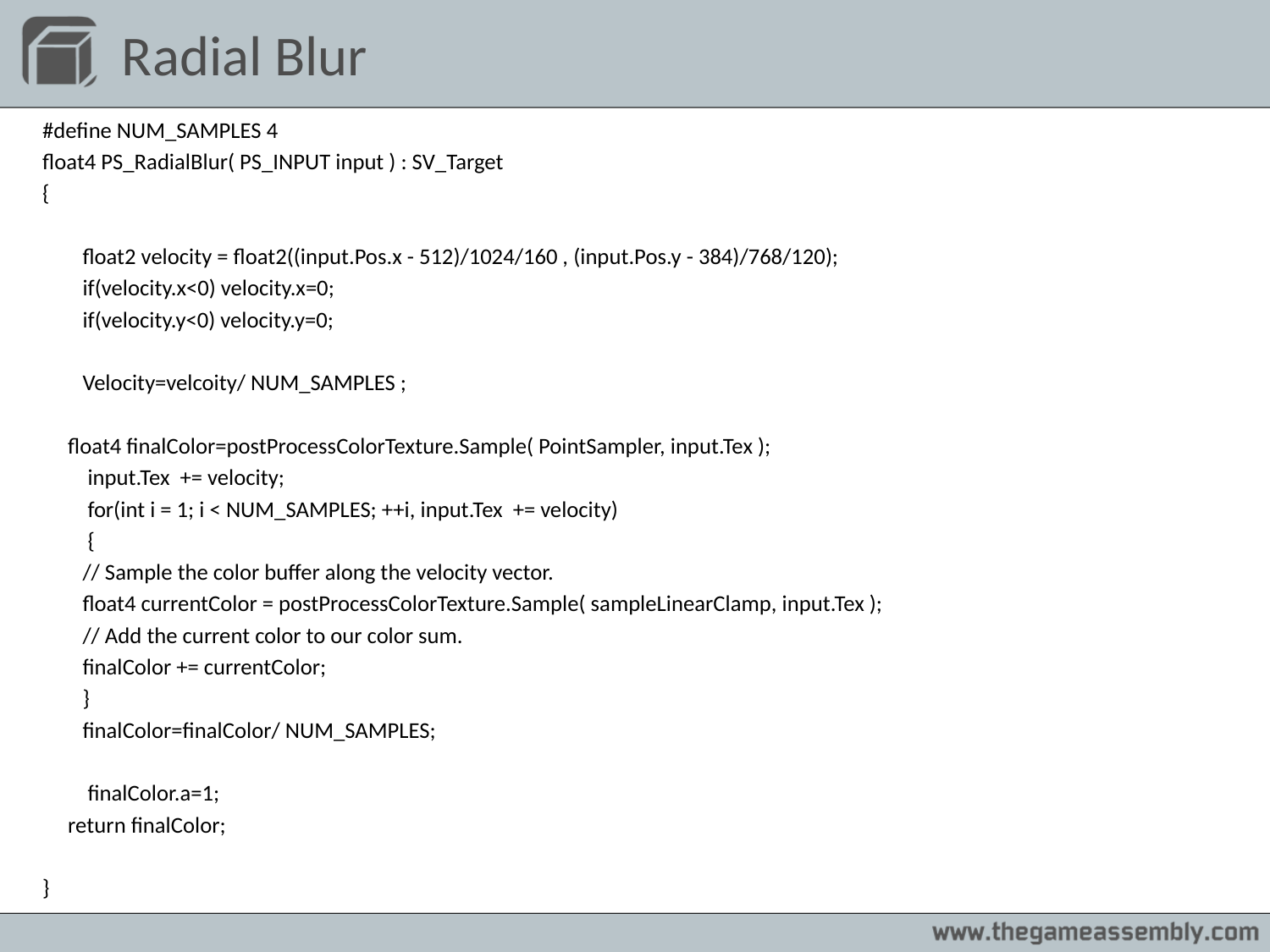

# Radial Blur
#define NUM_SAMPLES 4
float4 PS_RadialBlur( PS_INPUT input ) : SV_Target
{

	float2 velocity = float2((input.Pos.x - 512)/1024/160 , (input.Pos.y - 384)/768/120);
	if(velocity.x<0) velocity.x=0;
	if(velocity.y<0) velocity.y=0;

	Velocity=velcoity/ NUM_SAMPLES ;

     float4 finalColor=postProcessColorTexture.Sample( PointSampler, input.Tex );
	 input.Tex  += velocity;
	 for(int i = 1; i < NUM_SAMPLES; ++i, input.Tex  += velocity)
	 {
		// Sample the color buffer along the velocity vector.
		float4 currentColor = postProcessColorTexture.Sample( sampleLinearClamp, input.Tex );
		// Add the current color to our color sum.
		finalColor += currentColor;
	}
	finalColor=finalColor/ NUM_SAMPLES;

	 finalColor.a=1;
     return finalColor;

}